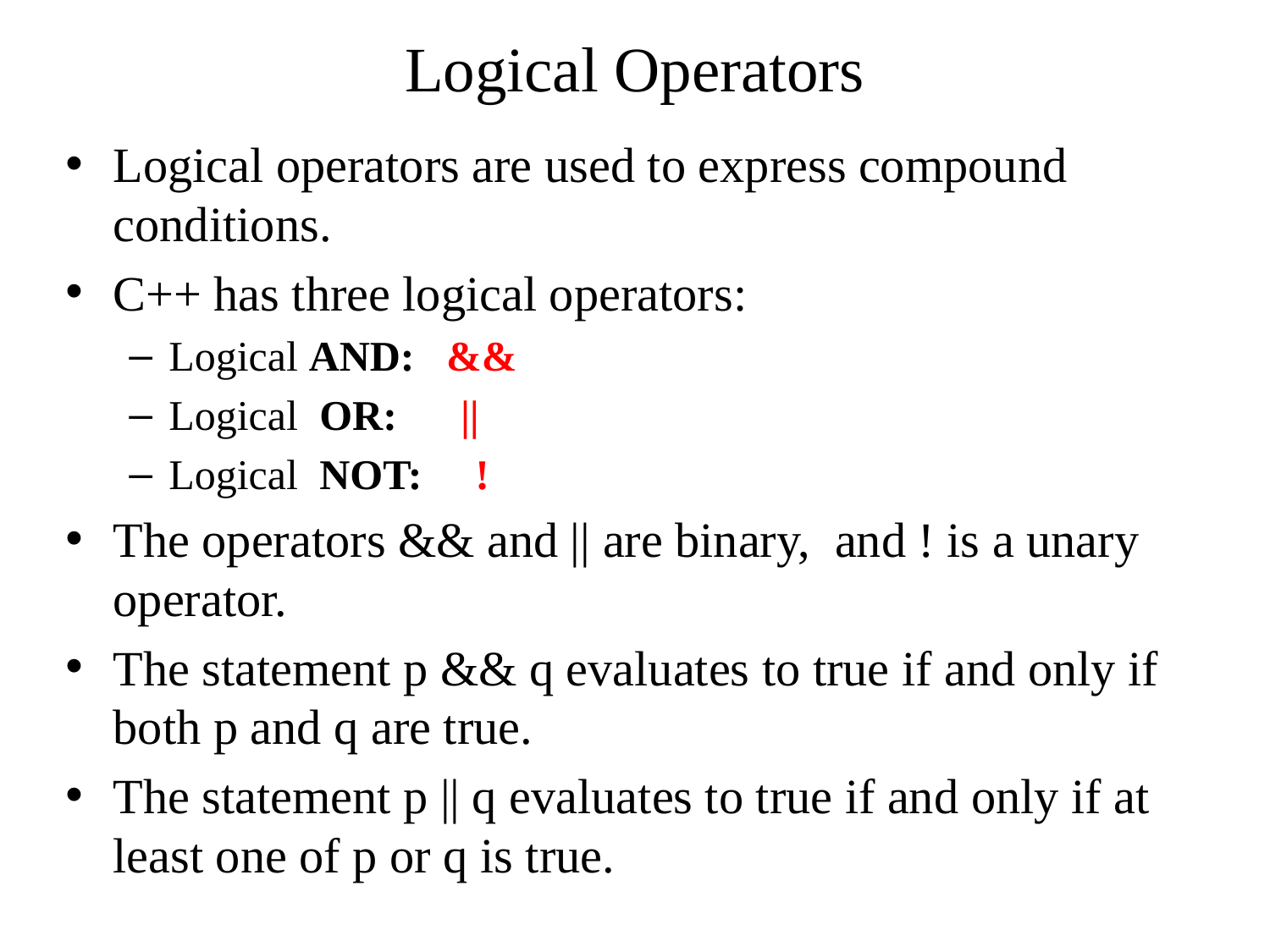

# Logical Operators
Logical operators are used to express compound conditions.
C++ has three logical operators:
Logical AND:   &&
Logical  OR:      ||
Logical  NOT:     !
The operators && and || are binary,  and ! is a unary operator.
The statement p && q evaluates to true if and only if both p and q are true.
The statement p || q evaluates to true if and only if at least one of p or q is true.